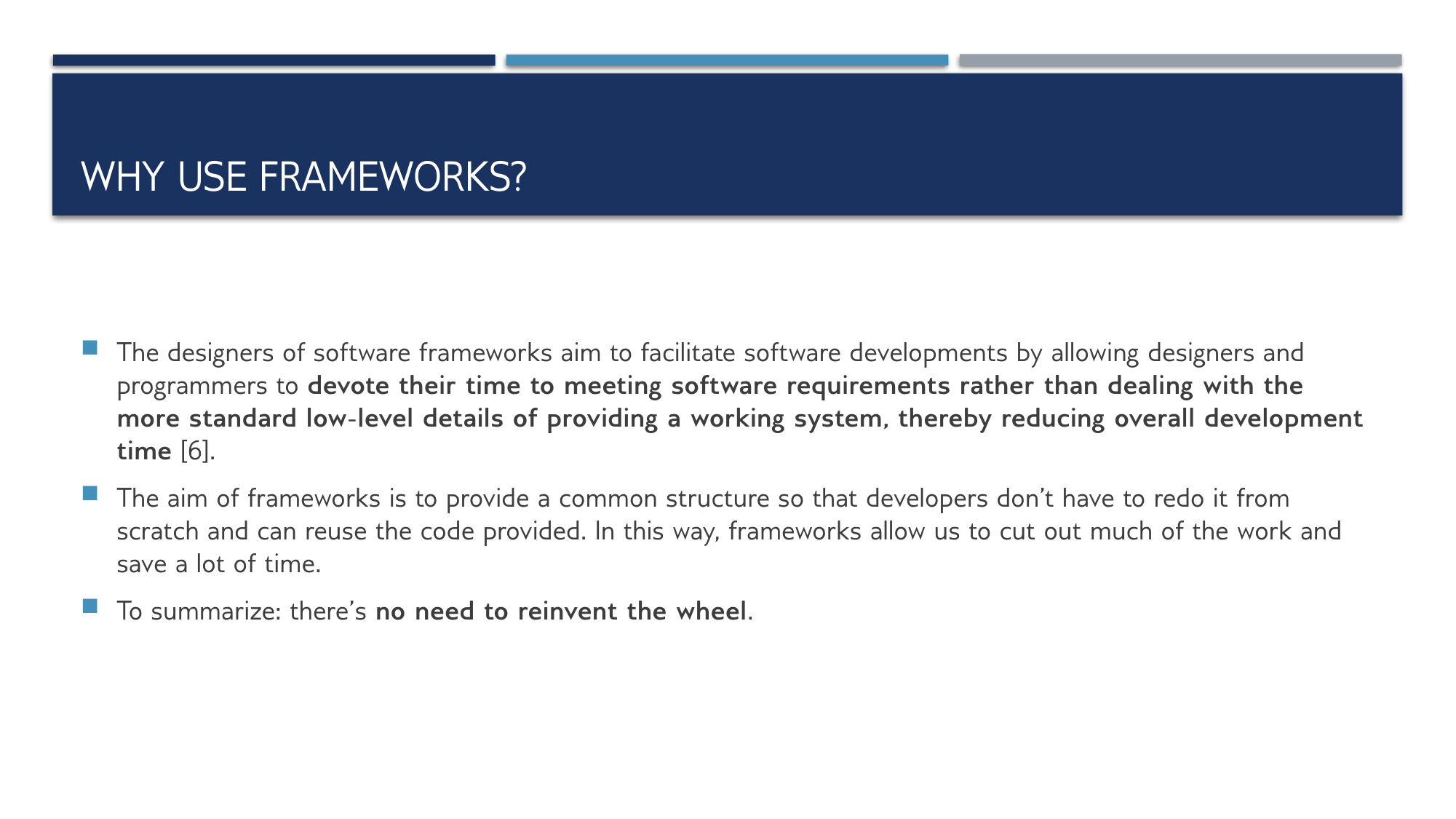

# Why use frameworks?
The designers of software frameworks aim to facilitate software developments by allowing designers and programmers to devote their time to meeting software requirements rather than dealing with the more standard low-level details of providing a working system, thereby reducing overall development time [6].
The aim of frameworks is to provide a common structure so that developers don’t have to redo it from scratch and can reuse the code provided. In this way, frameworks allow us to cut out much of the work and save a lot of time.
To summarize: there’s no need to reinvent the wheel.